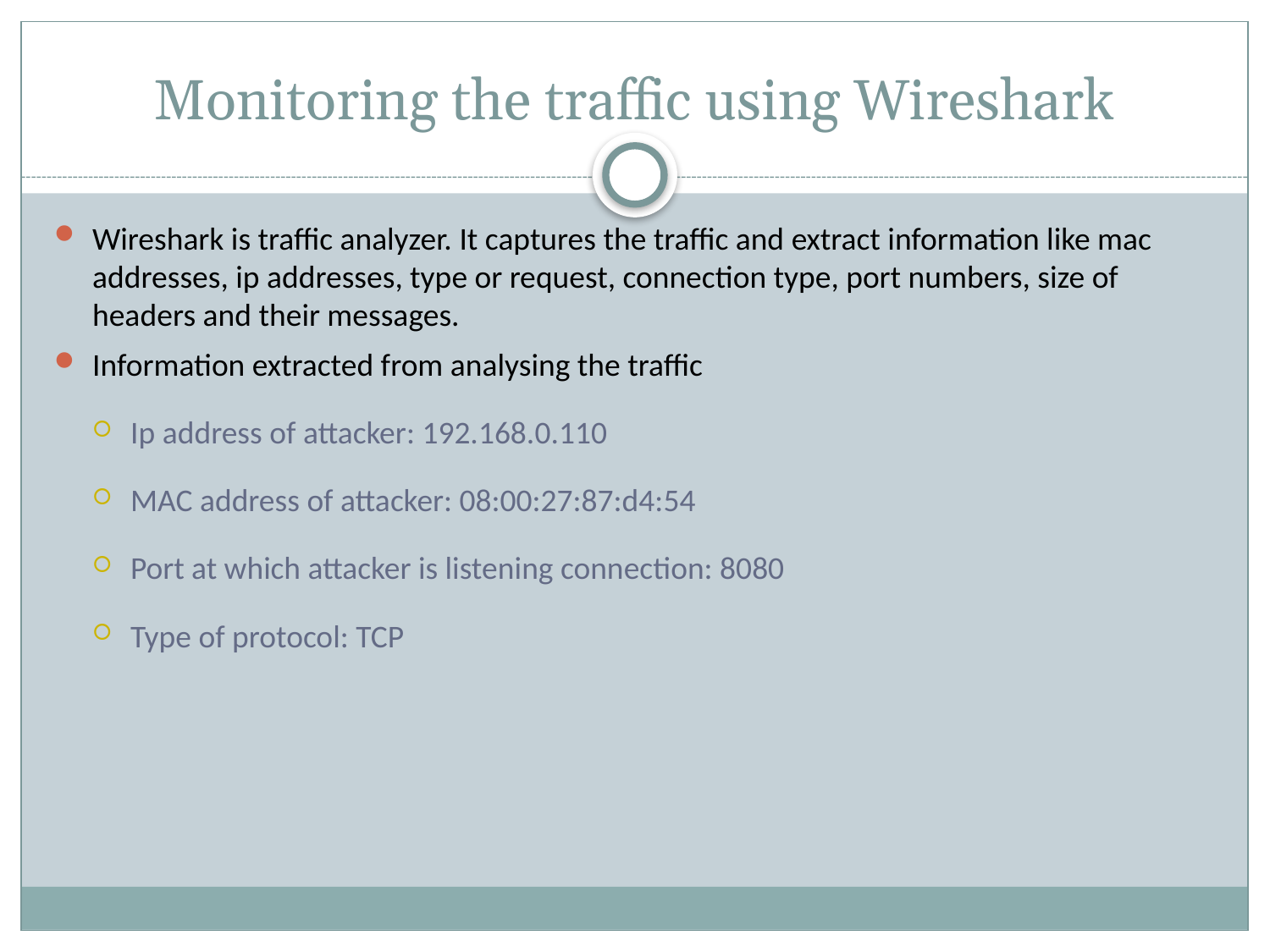

# Monitoring the traffic using Wireshark
Wireshark is traffic analyzer. It captures the traffic and extract information like mac addresses, ip addresses, type or request, connection type, port numbers, size of headers and their messages.
Information extracted from analysing the traffic
Ip address of attacker: 192.168.0.110
MAC address of attacker: 08:00:27:87:d4:54
Port at which attacker is listening connection: 8080
Type of protocol: TCP